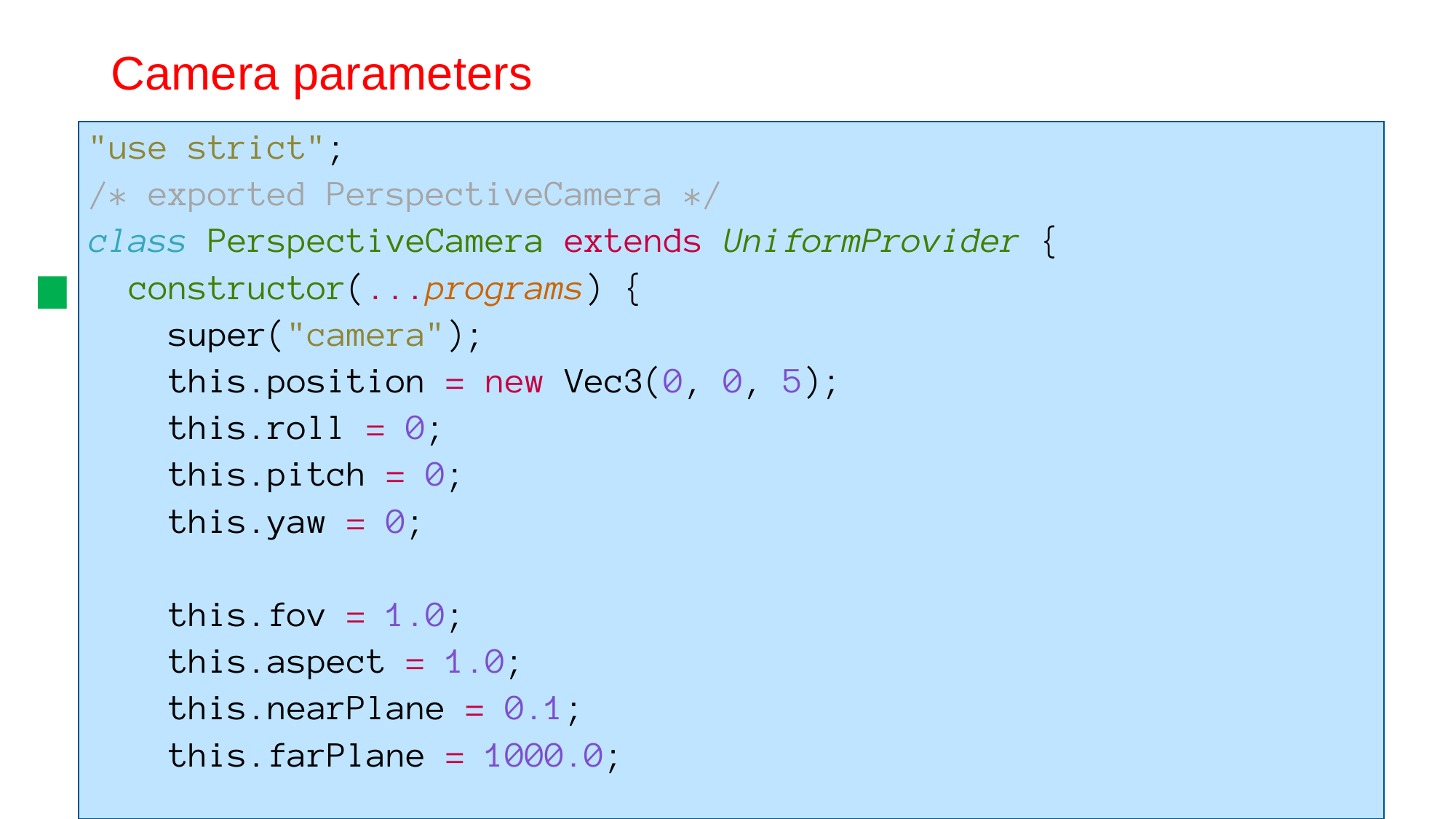

.
# Camera parameters
"use strict";
/* exported PerspectiveCamera */
class PerspectiveCamera extends UniformProvider {
  constructor(...programs) {
    super("camera");
    this.position = new Vec3(0, 0, 5);
    this.roll = 0;
    this.pitch = 0;
    this.yaw = 0;

    this.fov = 1.0;
    this.aspect = 1.0;
    this.nearPlane = 0.1;
    this.farPlane = 1000.0;